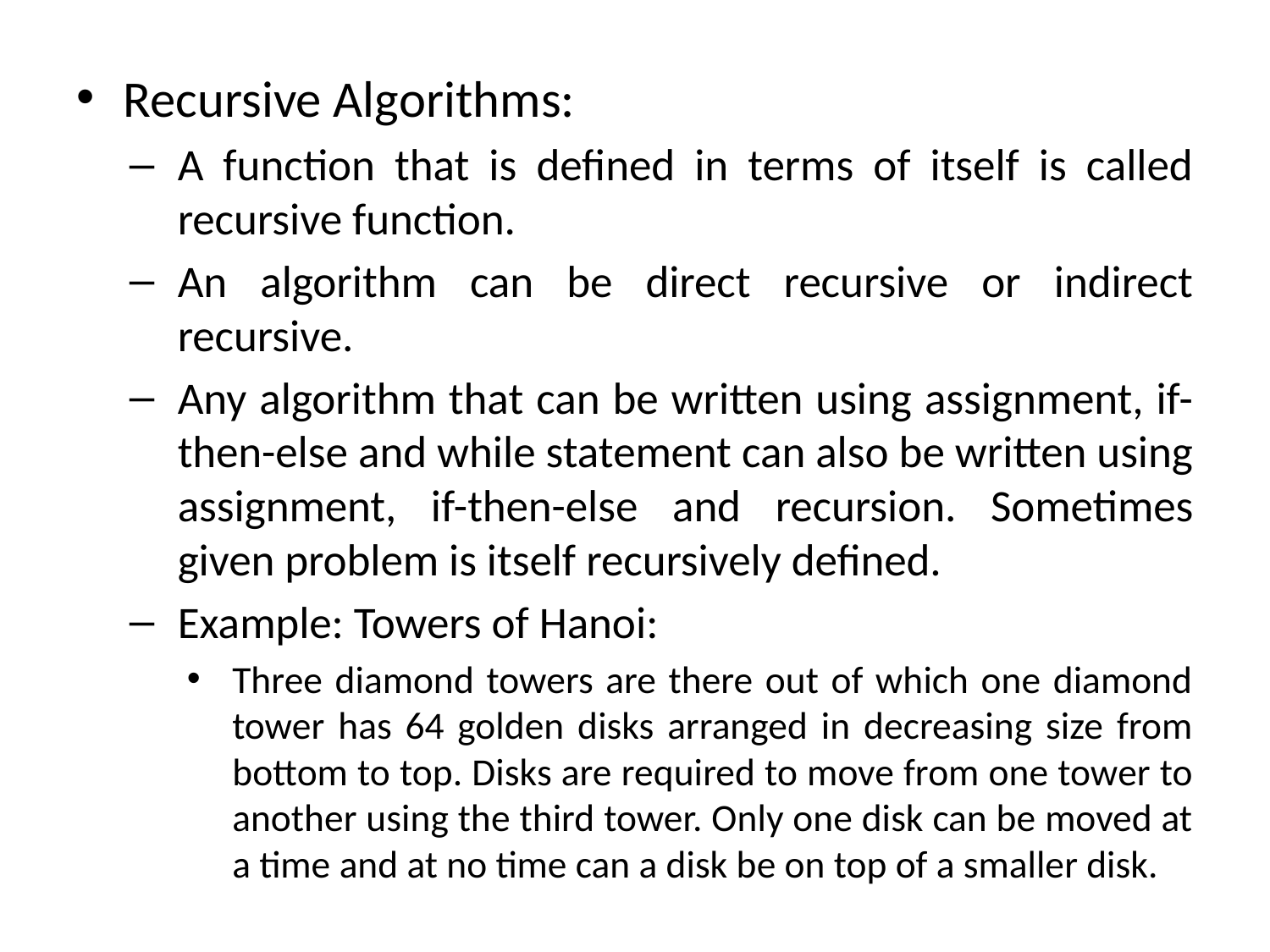

Recursive Algorithms:
A function that is defined in terms of itself is called recursive function.
An algorithm can be direct recursive or indirect recursive.
Any algorithm that can be written using assignment, if-then-else and while statement can also be written using assignment, if-then-else and recursion. Sometimes given problem is itself recursively defined.
Example: Towers of Hanoi:
Three diamond towers are there out of which one diamond tower has 64 golden disks arranged in decreasing size from bottom to top. Disks are required to move from one tower to another using the third tower. Only one disk can be moved at a time and at no time can a disk be on top of a smaller disk.